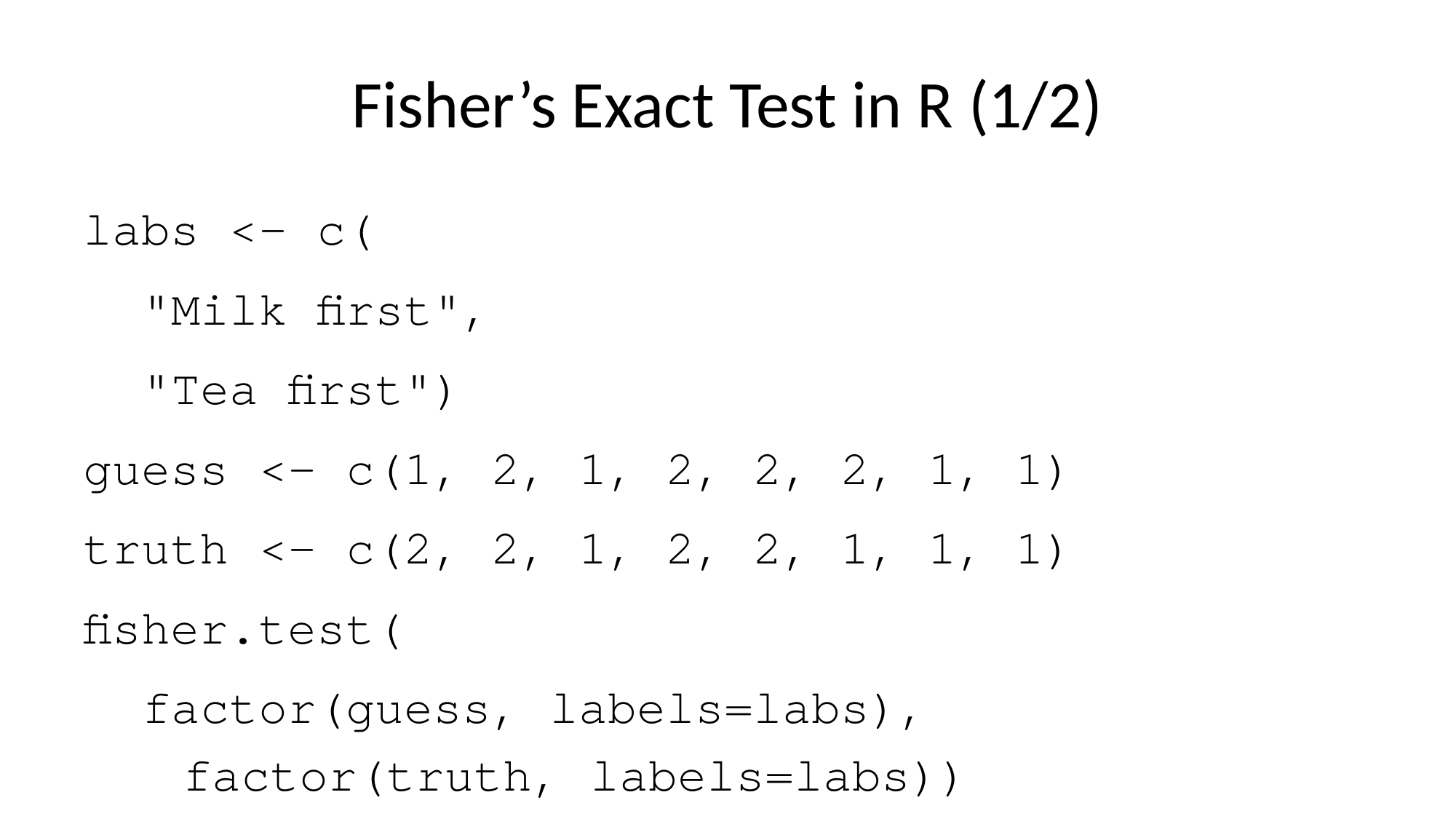

# Fisher’s Exact Test in R (1/2)
labs <- c(
  "Milk first",
  "Tea first")
guess <- c(1, 2, 1, 2, 2, 2, 1, 1)
truth <- c(2, 2, 1, 2, 2, 1, 1, 1)
fisher.test(
  factor(guess, labels=labs),
  factor(truth, labels=labs))